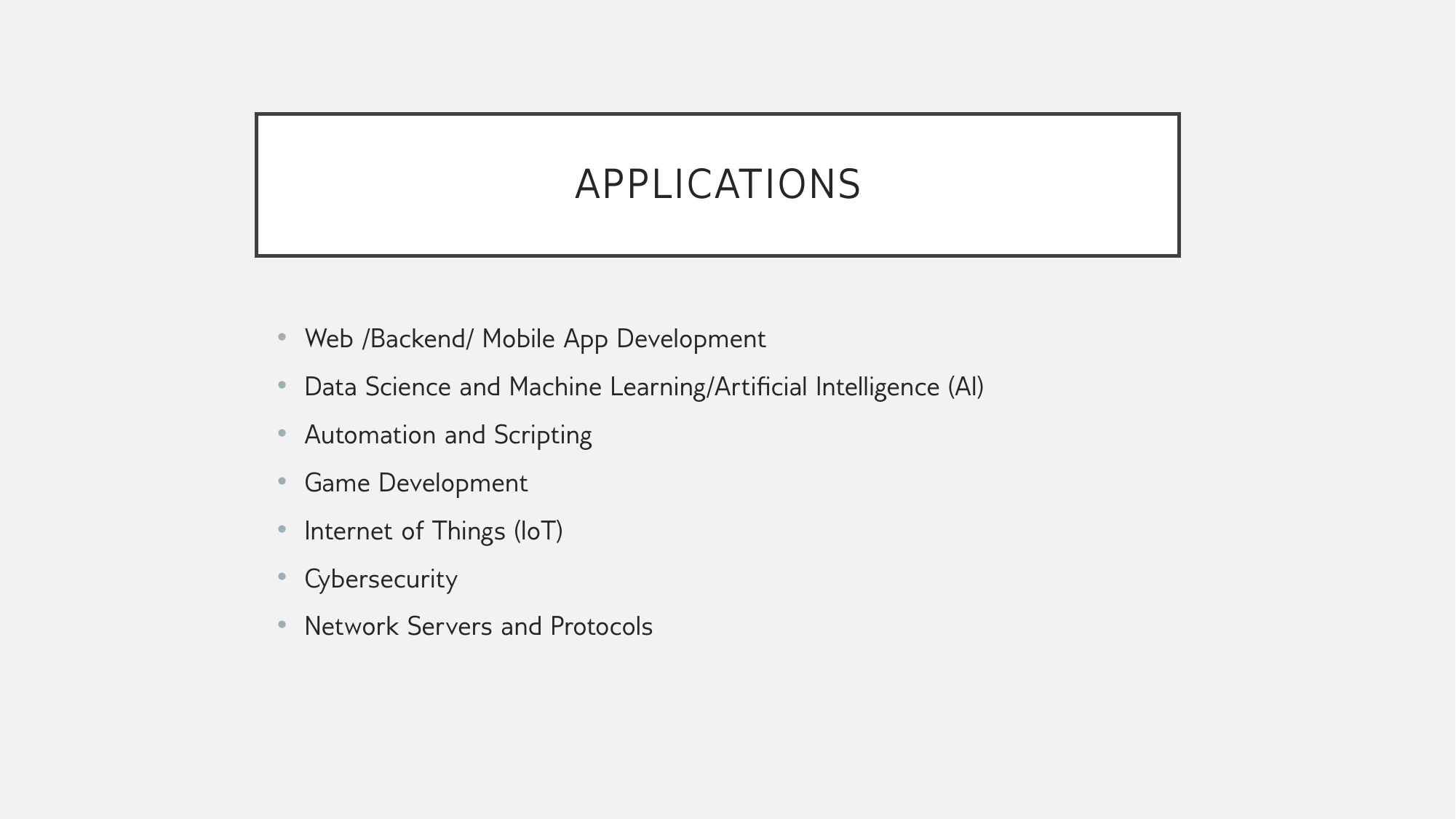

# applications
Web /Backend/ Mobile App Development
Data Science and Machine Learning/Artificial Intelligence (AI)
Automation and Scripting
Game Development
Internet of Things (IoT)
Cybersecurity
Network Servers and Protocols